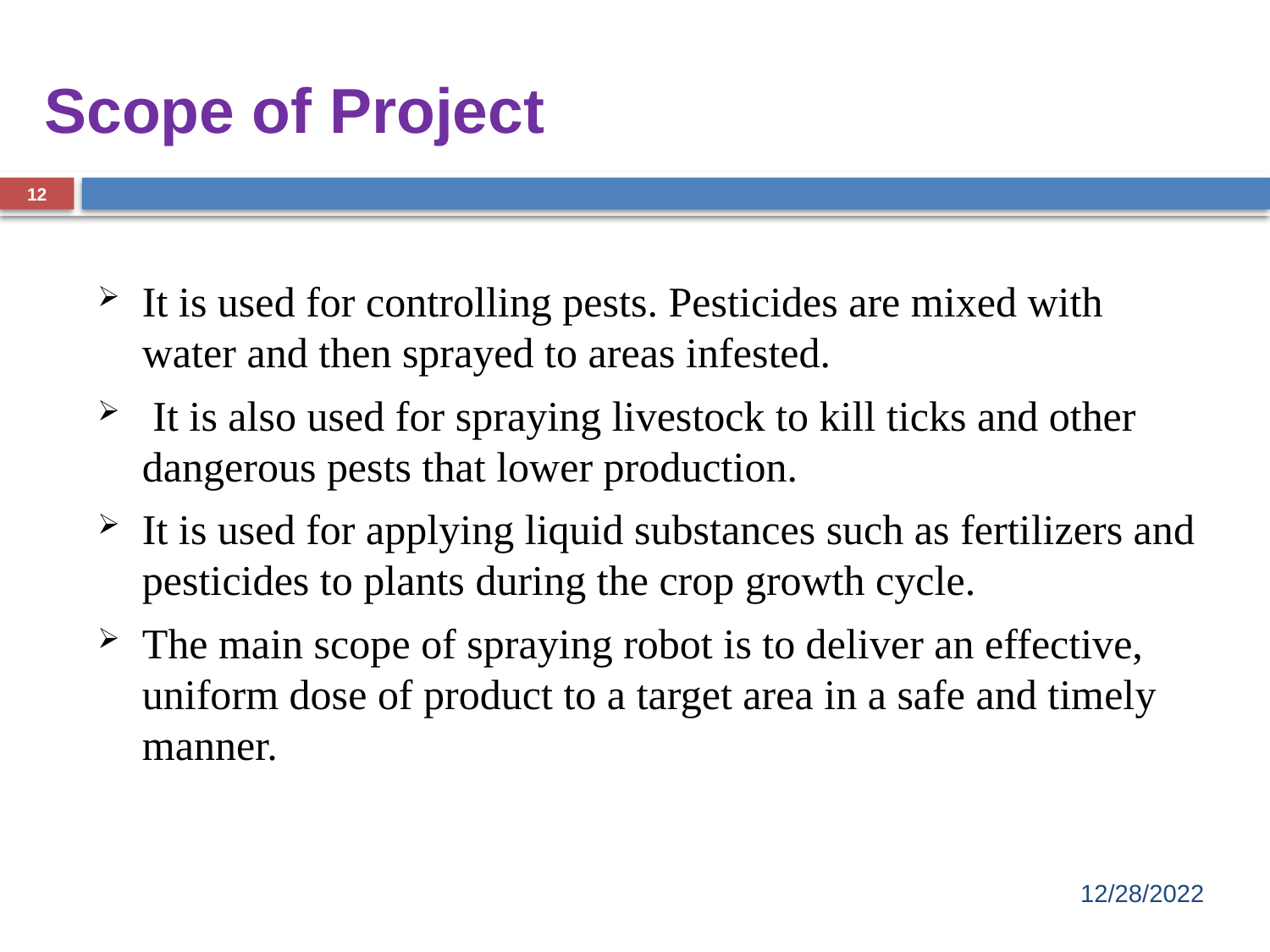

# Scope of Project
12

It is used for controlling pests. Pesticides are mixed with water and then sprayed to areas infested.
 It is also used for spraying livestock to kill ticks and other dangerous pests that lower production.
It is used for applying liquid substances such as fertilizers and pesticides to plants during the crop growth cycle.
The main scope of spraying robot is to deliver an effective, uniform dose of product to a target area in a safe and timely manner.
12/28/2022